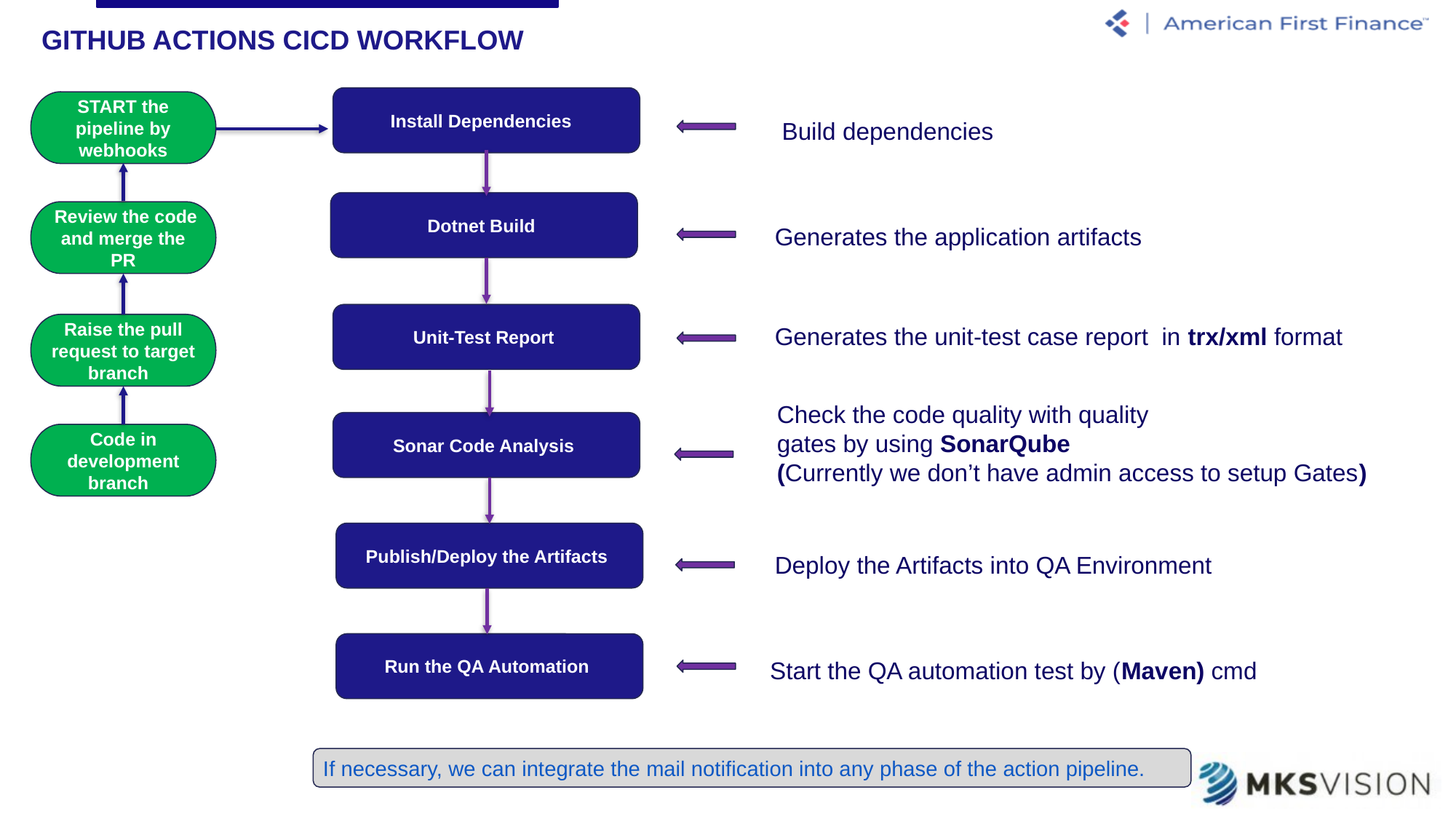

GITHUB ACTIONS CICD WORKFLOW
Install Dependencies
START the pipeline by webhooks
Build dependencies

Dotnet Build
 Review the code and merge the PR
Generates the application artifacts

Unit-Test Report
Raise the pull request to target branch
Generates the unit-test case report  in trx/xml format

Check the code quality with quality
gates by using SonarQube
(Currently we don’t have admin access to setup Gates)
Sonar Code Analysis
Code in development branch

Publish/Deploy the Artifacts
Deploy the Artifacts into QA Environment

Run the QA Automation
Start the QA automation test by (Maven) cmd

If necessary, we can integrate the mail notification into any phase of the action pipeline.